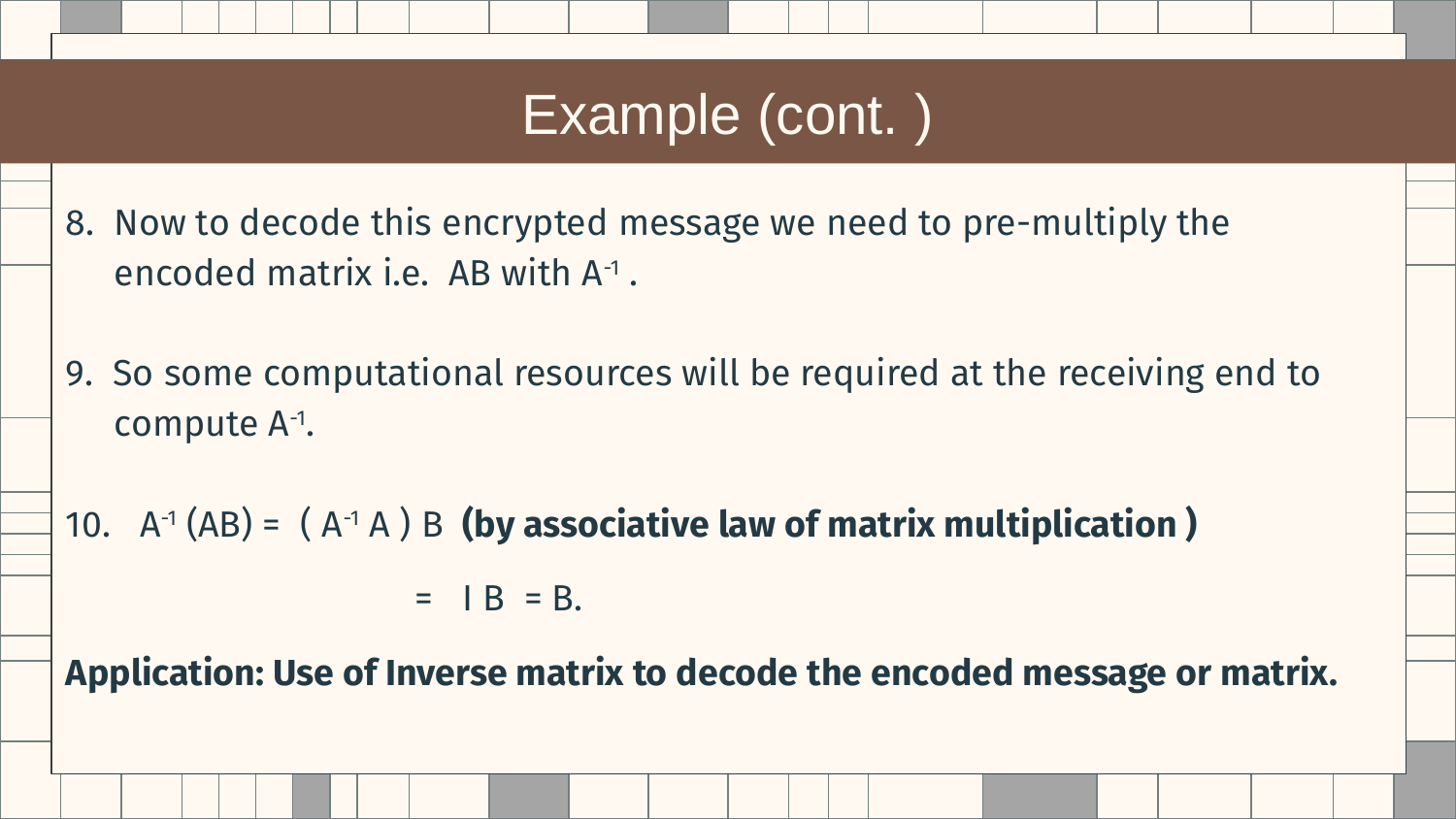

8.  Now to decode this encrypted message we need to pre-multiply the
     encoded matrix i.e.  AB with A-1 .

9.  So some computational resources will be required at the receiving end to
     compute A-1.

10.   A-1 (AB) =  ( A-1 A ) B  (by associative law of matrix multiplication )
 		      =   I B  = B.
Application: Use of Inverse matrix to decode the encoded message or matrix.

Example (cont. )